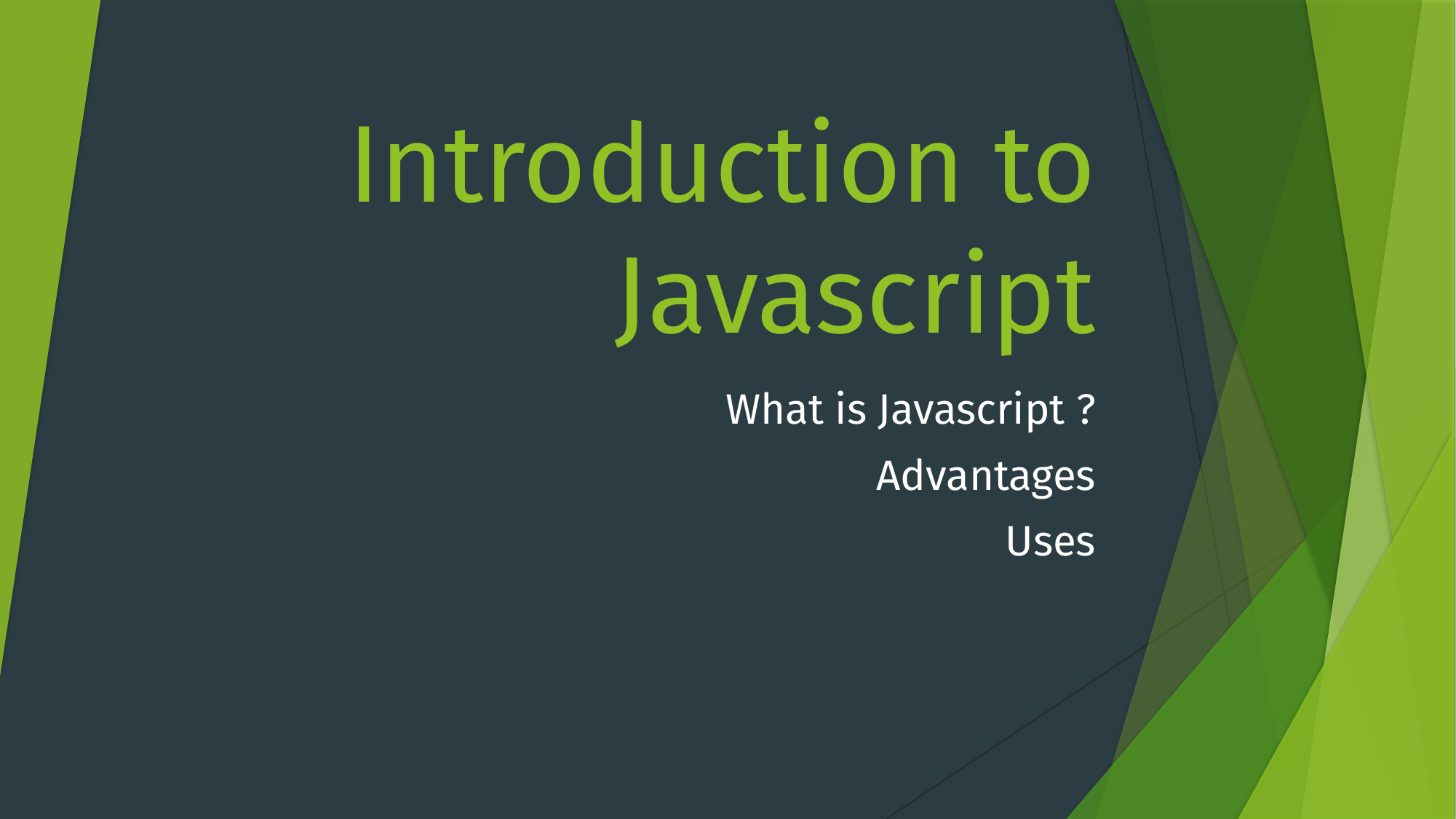

# Introduction to Javascript
What is Javascript ?
Advantages
Uses